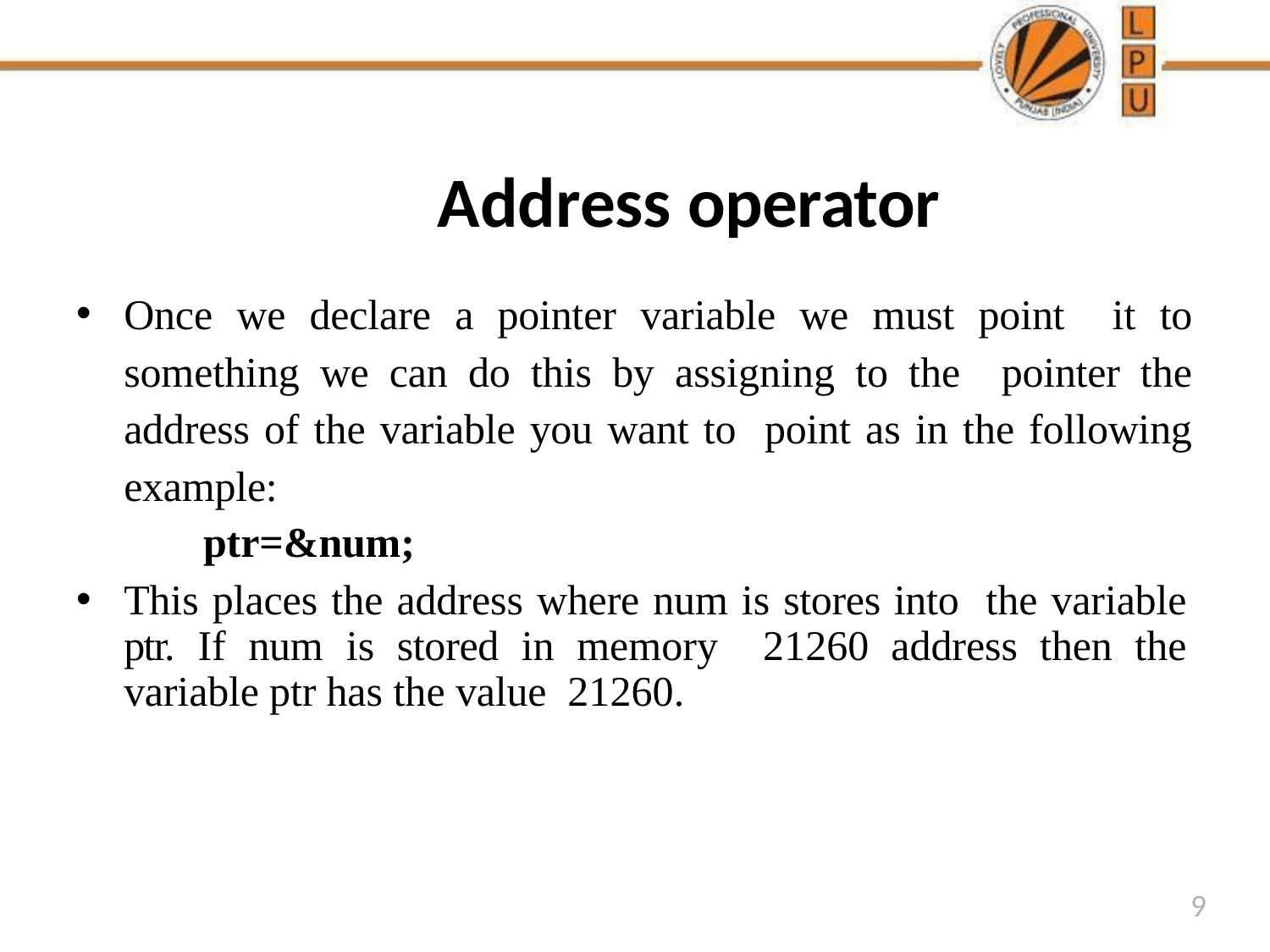

# Address operator
Once we declare a pointer variable we must point  it to something we can do this by assigning to the  pointer the address of the variable you want to  point as in the following example:
ptr=&num;
This places the address where num is stores into  the variable ptr. If num is stored in memory  21260 address then the variable ptr has the value  21260.
9